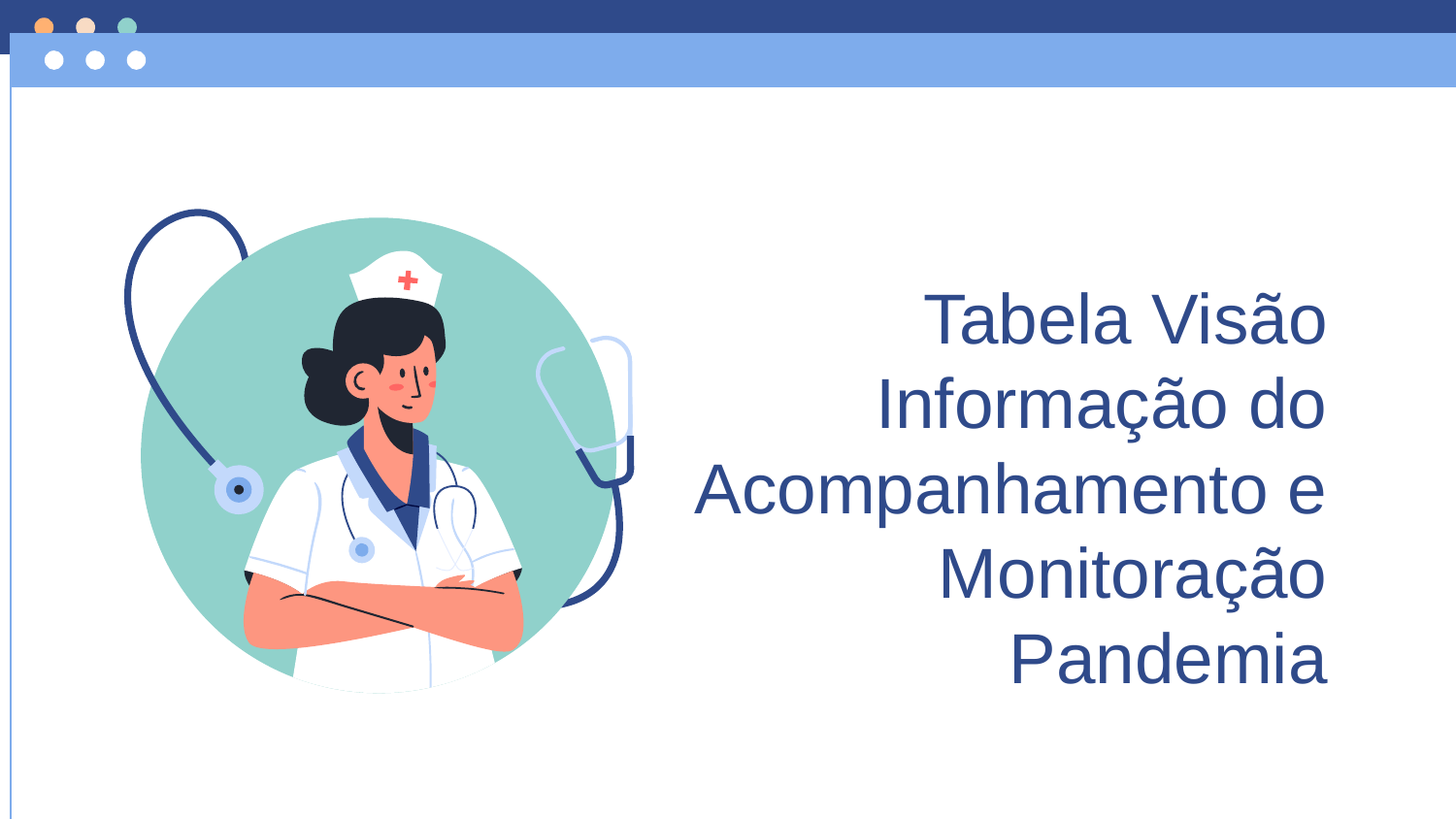

# Tabela Visão Informação do Acompanhamento e Monitoração Pandemia